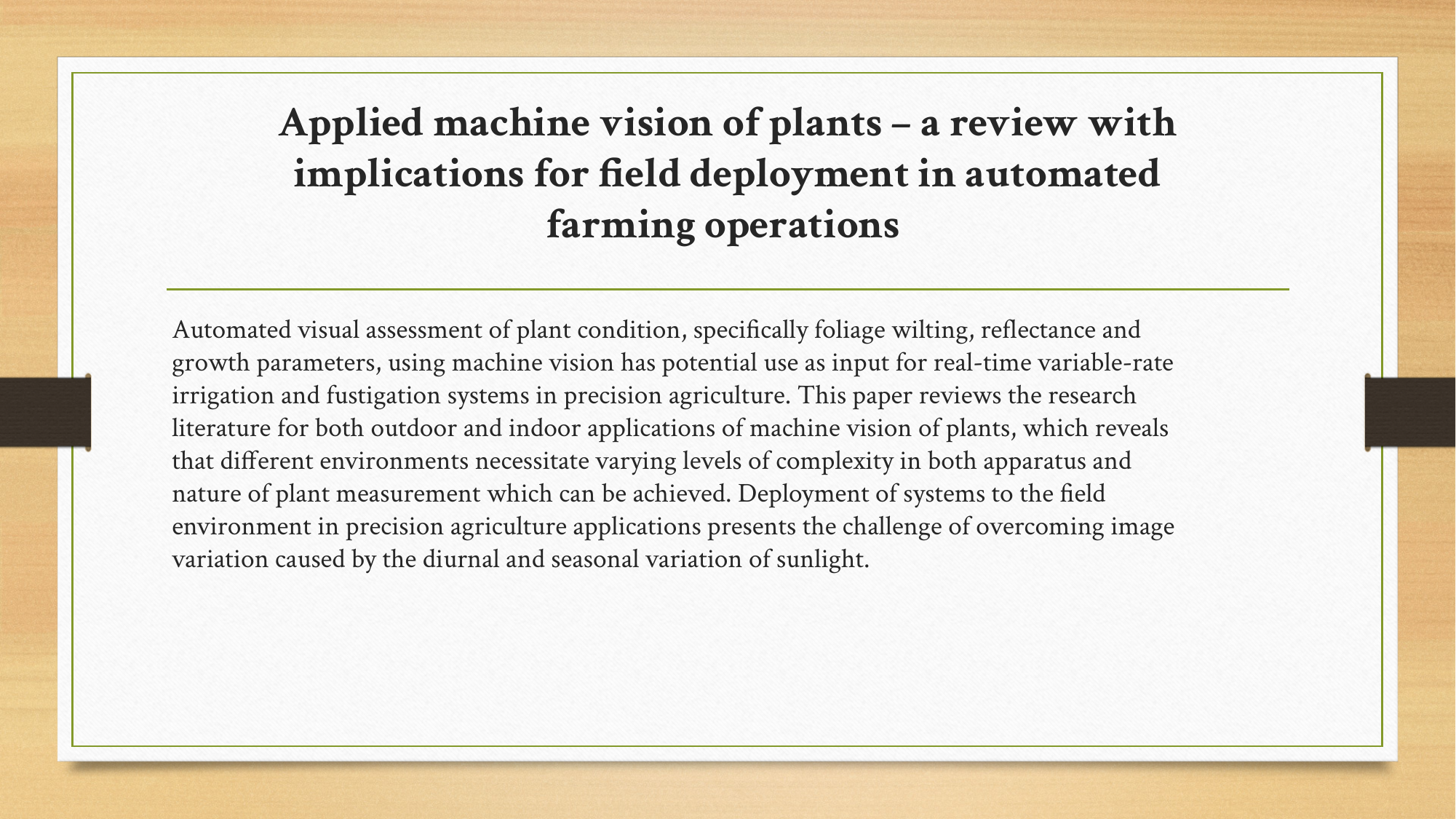

# Applied machine vision of plants – a review with implications for field deployment in automated farming operations
Automated visual assessment of plant condition, specifically foliage wilting, reflectance and
growth parameters, using machine vision has potential use as input for real-time variable-rate
irrigation and fustigation systems in precision agriculture. This paper reviews the research
literature for both outdoor and indoor applications of machine vision of plants, which reveals
that different environments necessitate varying levels of complexity in both apparatus and
nature of plant measurement which can be achieved. Deployment of systems to the field
environment in precision agriculture applications presents the challenge of overcoming image
variation caused by the diurnal and seasonal variation of sunlight.